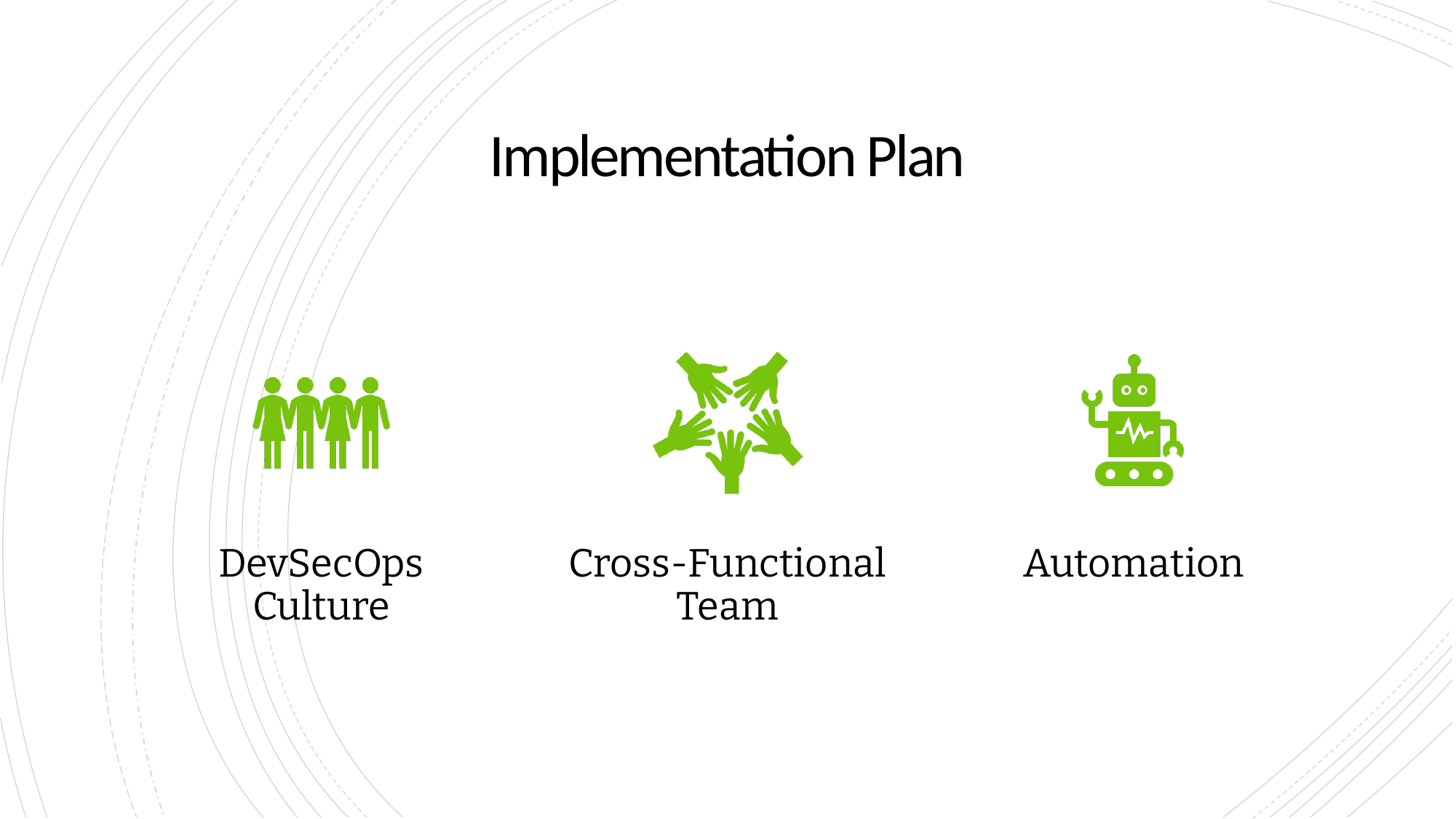

# Implementation Plan
DevSecOps Culture
Cross-Functional Team
Automation